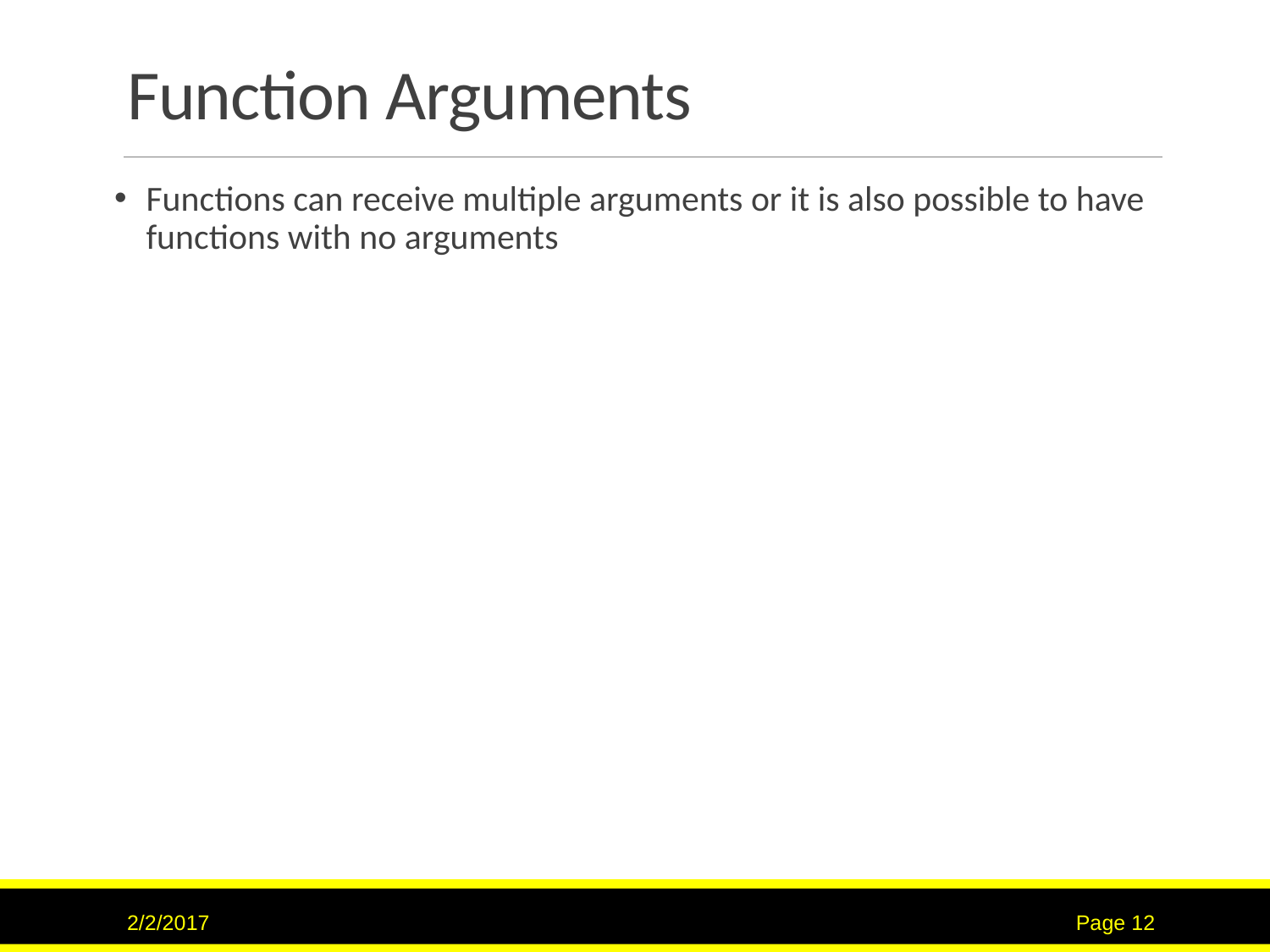

# Function Arguments
Functions can receive multiple arguments or it is also possible to have functions with no arguments

2/2/2017
Page 12